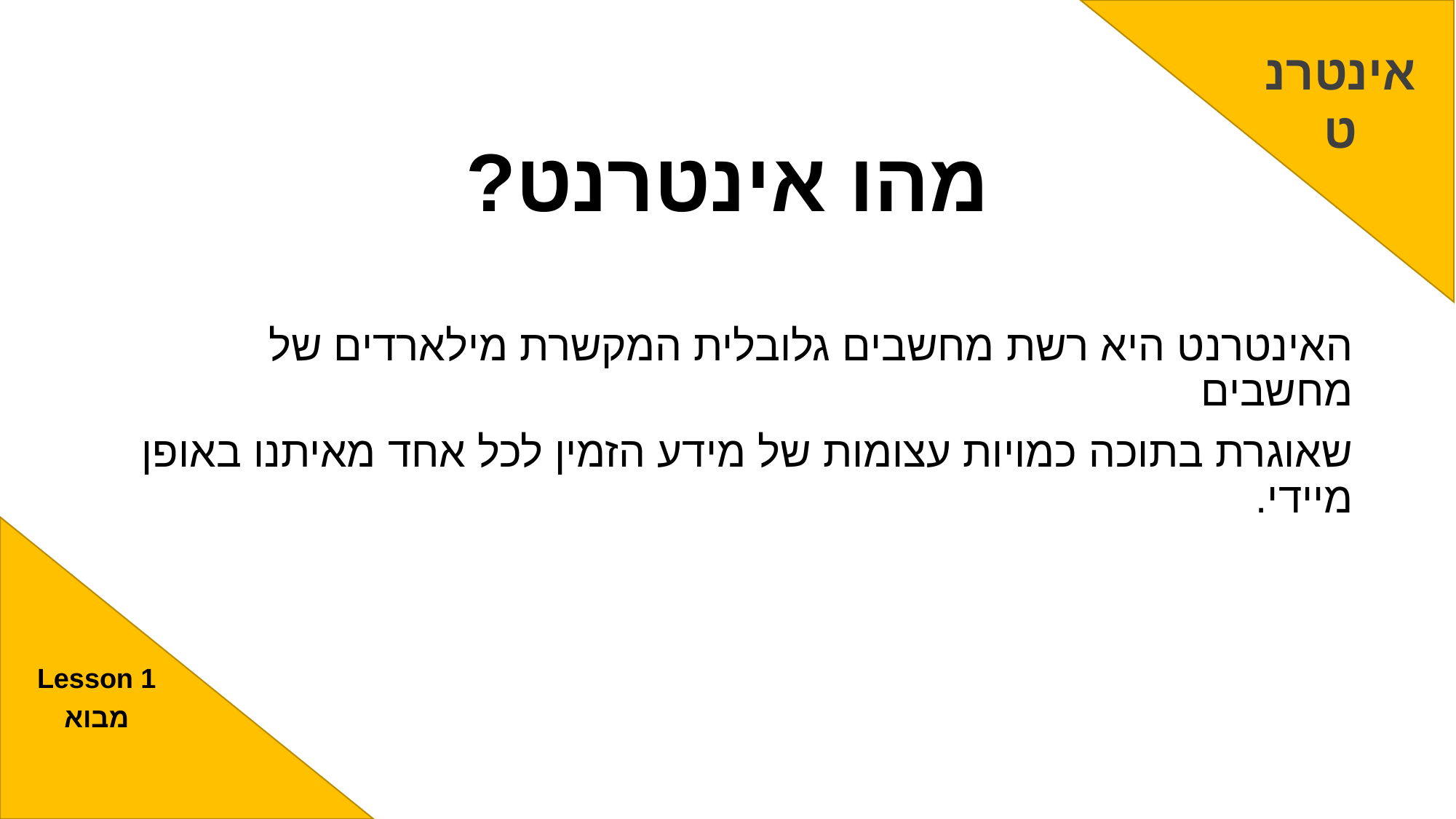

אינטרנט
# מהו אינטרנט?
האינטרנט היא רשת מחשבים גלובלית המקשרת מילארדים של מחשבים
שאוגרת בתוכה כמויות עצומות של מידע הזמין לכל אחד מאיתנו באופן מיידי.

Lesson 1
מבוא